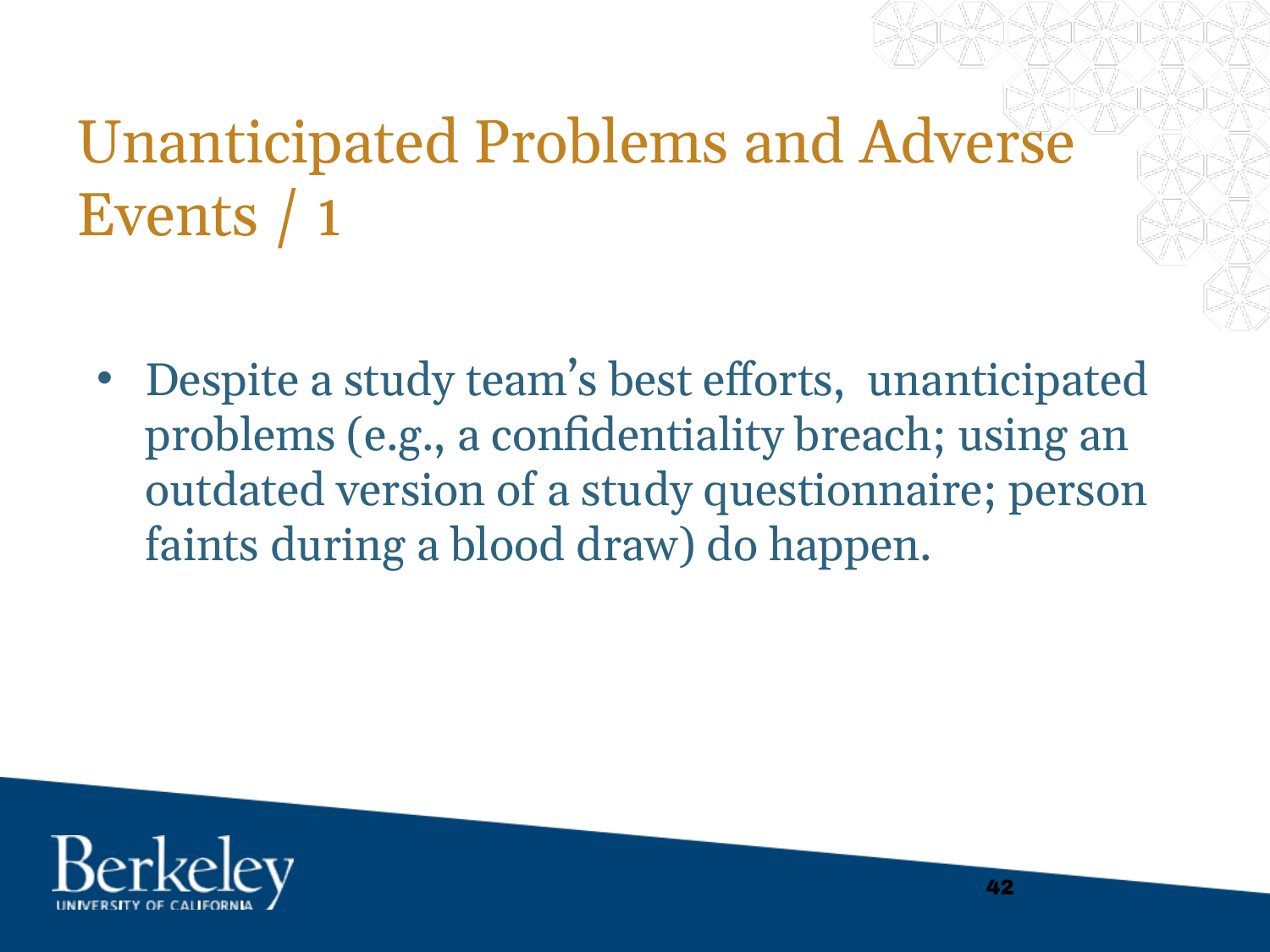

# Unanticipated Problems and Adverse Events / 1

Despite a study team’s best efforts,  unanticipated problems (e.g., a confidentiality breach; using an outdated version of a study questionnaire; person faints during a blood draw) do happen.

42